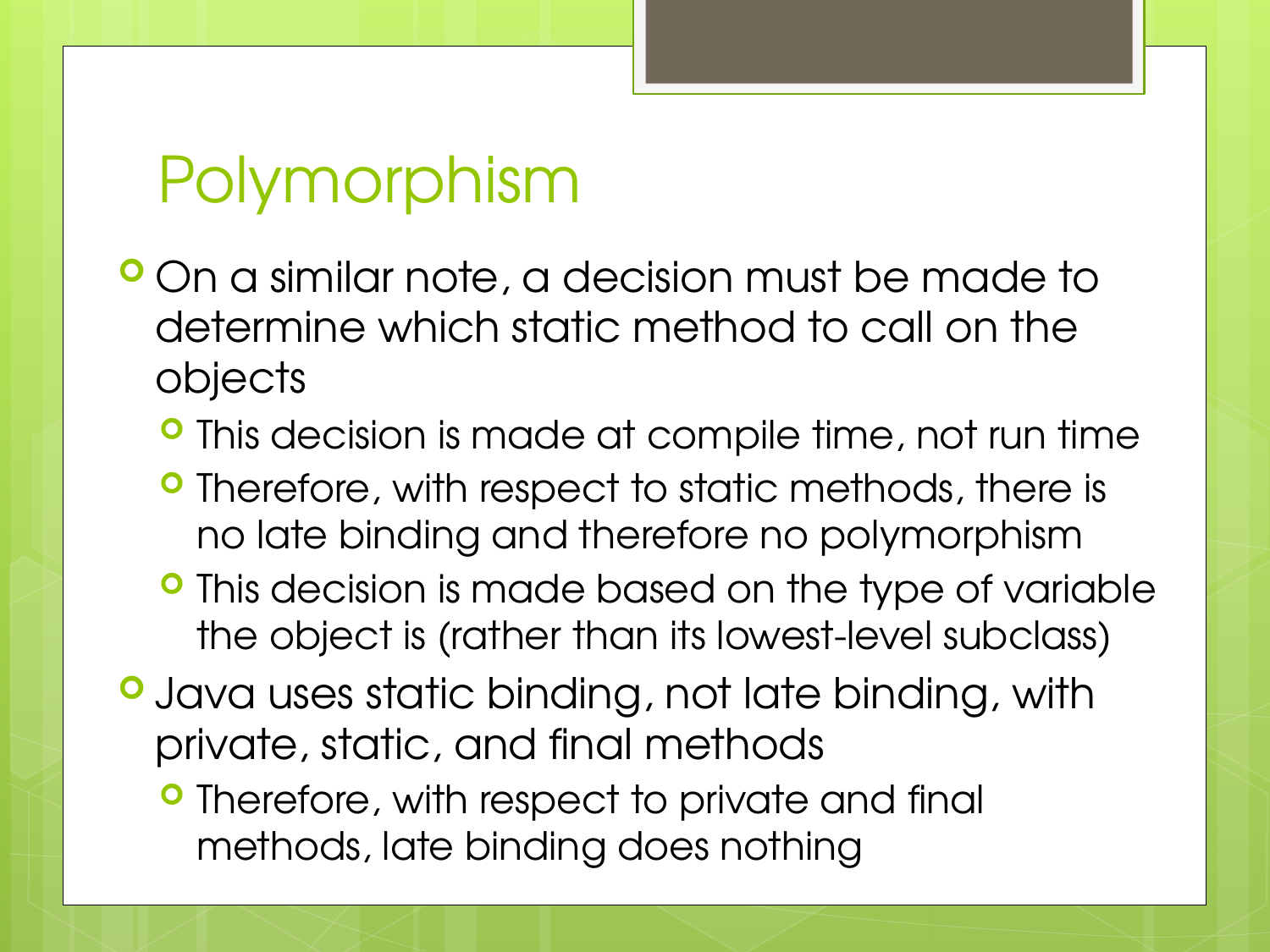

# Polymorphism
On a similar note, a decision must be made to determine which static method to call on the objects
This decision is made at compile time, not run time
Therefore, with respect to static methods, there is no late binding and therefore no polymorphism
This decision is made based on the type of variable the object is (rather than its lowest-level subclass)
Java uses static binding, not late binding, with private, static, and final methods
Therefore, with respect to private and final methods, late binding does nothing